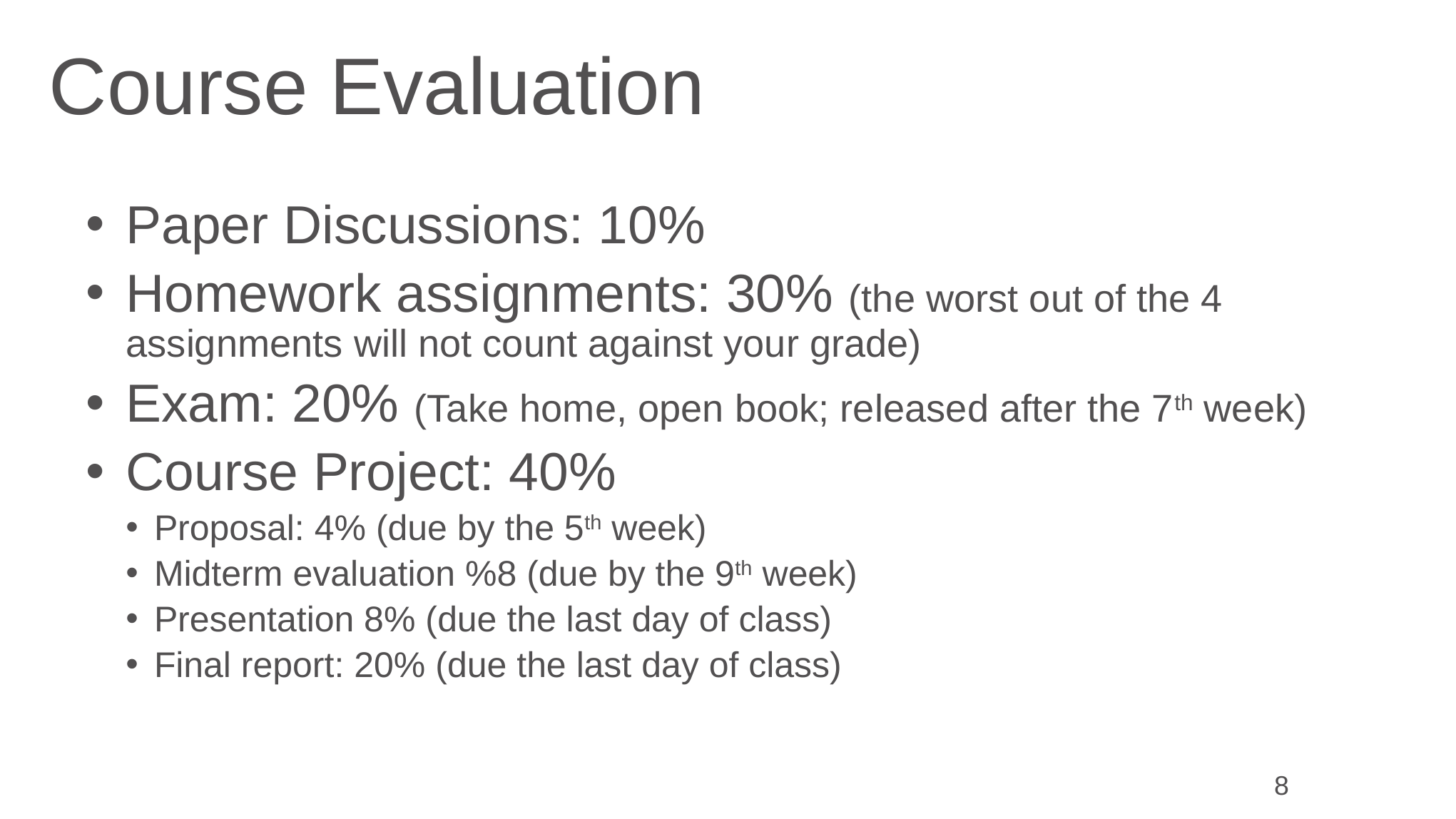

# Course Evaluation
Paper Discussions: 10%
Homework assignments: 30% (the worst out of the 4 assignments will not count against your grade)
Exam: 20% (Take home, open book; released after the 7th week)
Course Project: 40%
Proposal: 4% (due by the 5th week)
Midterm evaluation %8 (due by the 9th week)
Presentation 8% (due the last day of class)
Final report: 20% (due the last day of class)
8